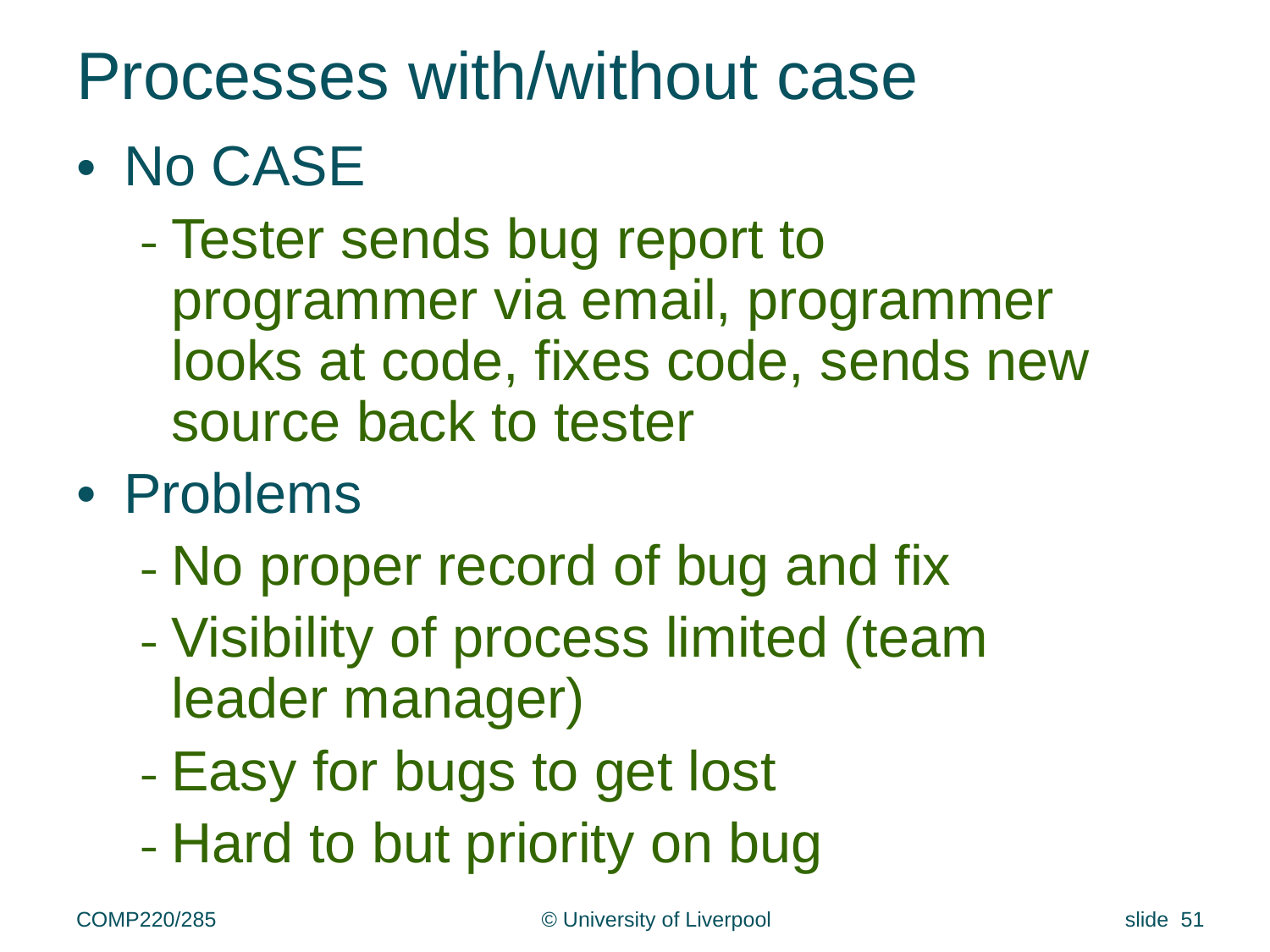

# Processes with/without case
No CASE
Tester sends bug report to programmer via email, programmer looks at code, fixes code, sends new source back to tester
Problems
No proper record of bug and fix
Visibility of process limited (team leader manager)
Easy for bugs to get lost
Hard to but priority on bug

COMP220/285
© University of Liverpool
slide  51